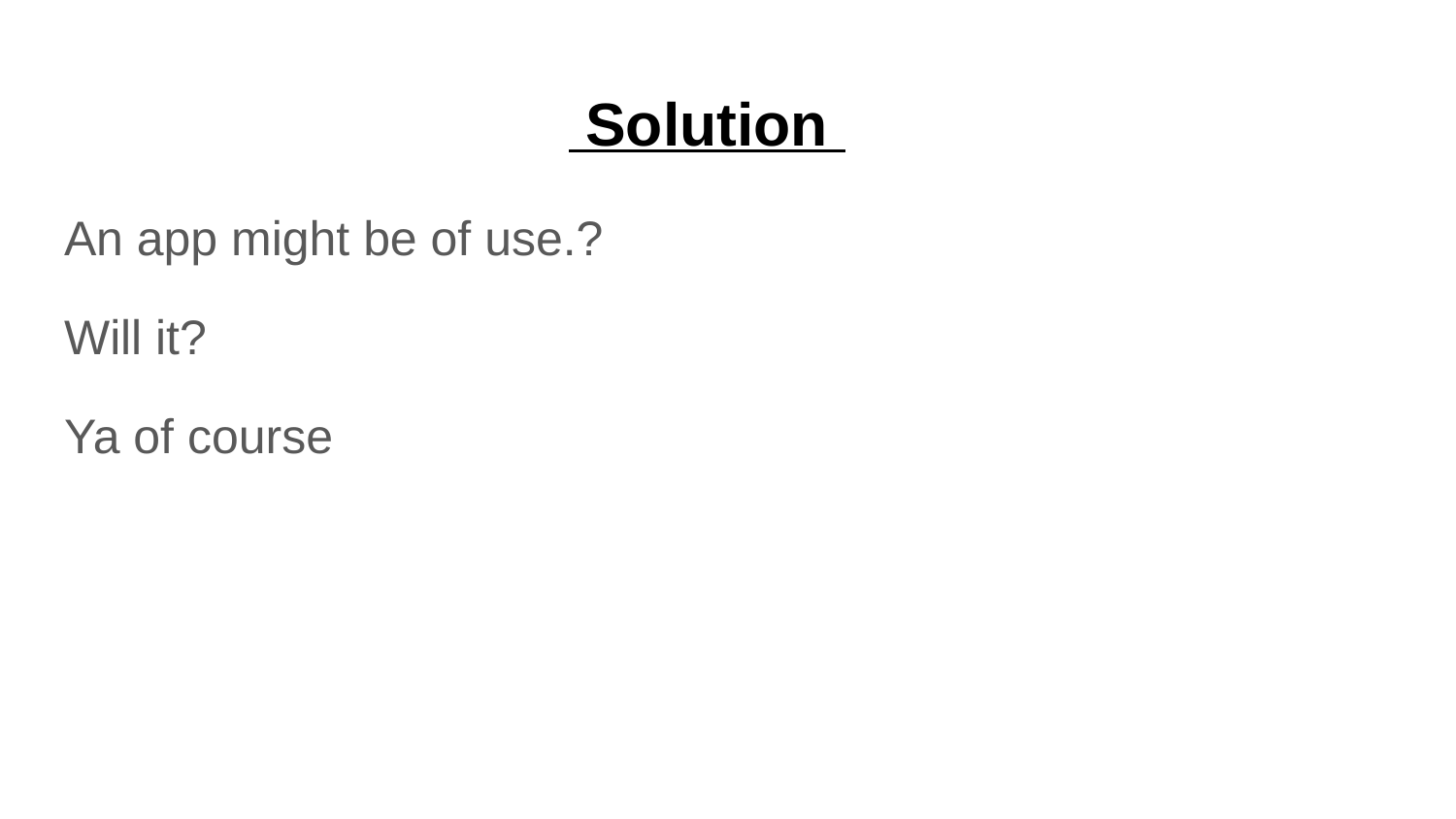

# Solution
An app might be of use.?
Will it?
Ya of course